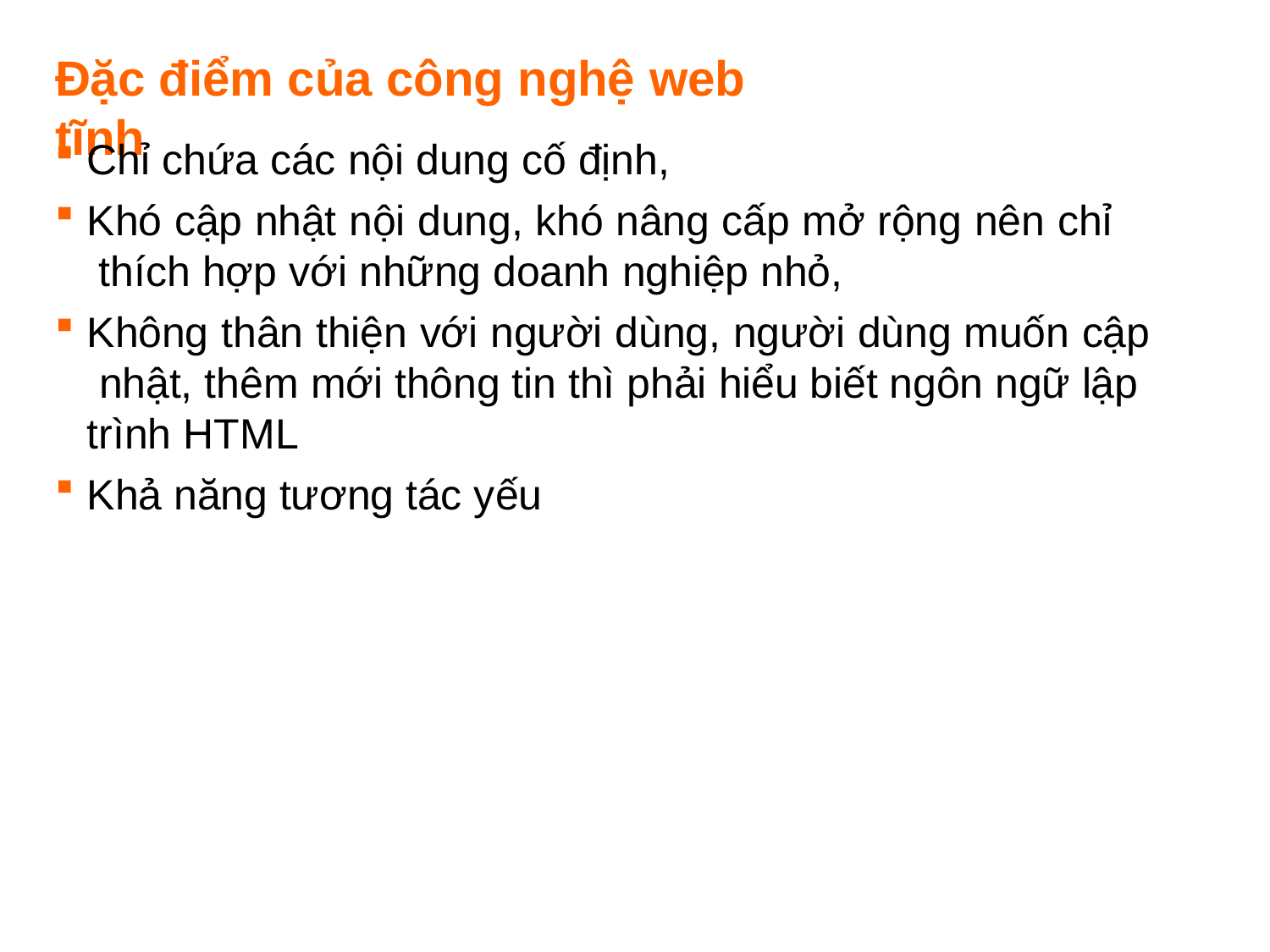

# Đặc điểm của công nghệ web tĩnh
Chỉ chứa các nội dung cố định,
Khó cập nhật nội dung, khó nâng cấp mở rộng nên chỉ  thích hợp với những doanh nghiệp nhỏ,
Không thân thiện với người dùng, người dùng muốn cập  nhật, thêm mới thông tin thì phải hiểu biết ngôn ngữ lập  trình HTML
Khả năng tương tác yếu